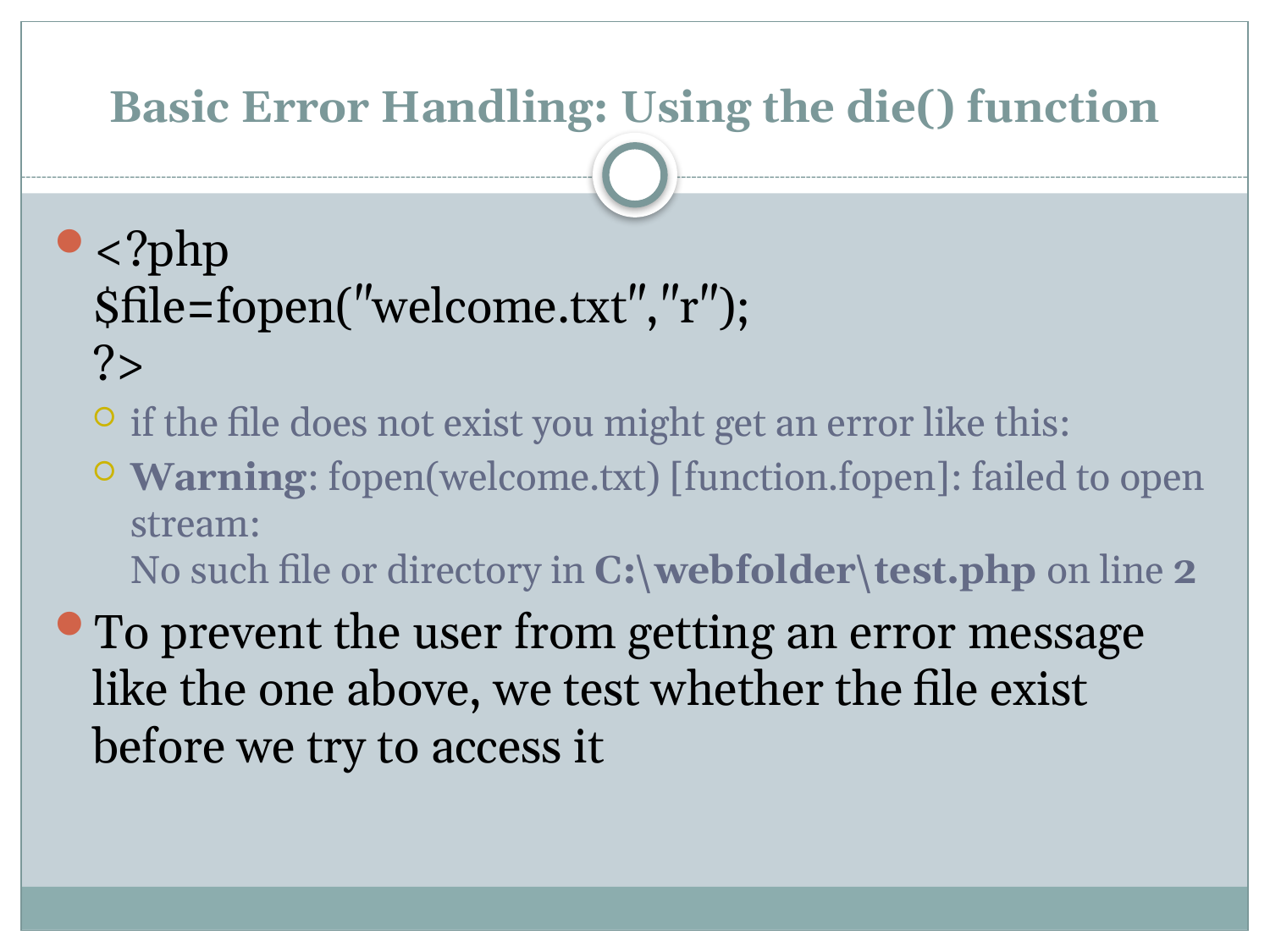

# Basic Error Handling: Using the die() function
<?php
$file=fopen("welcome.txt","r");
?>
if the file does not exist you might get an error like this:
Warning: fopen(welcome.txt) [function.fopen]: failed to open stream:
No such file or directory in C:\webfolder\test.php on line 2
To prevent the user from getting an error message like the one above, we test whether the file exist before we try to access it